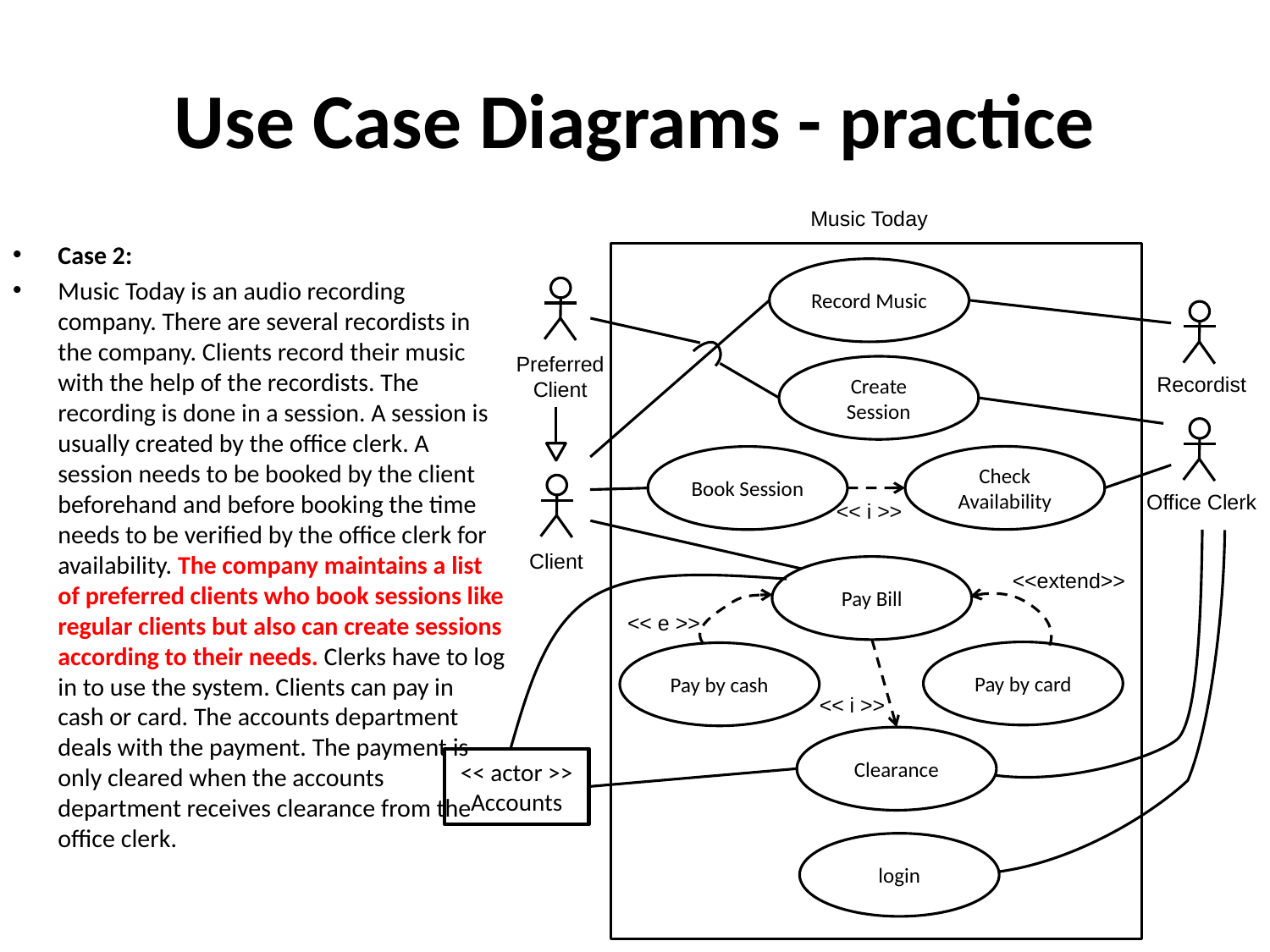

# Use Case Diagrams - practice
Music Today
Case 2:
Music Today is an audio recording company. There are several recordists in the company. Clients record their music with the help of the recordists. The recording is done in a session. A session is usually created by the office clerk. A session needs to be booked by the client beforehand and before booking the time needs to be verified by the office clerk for availability. The company maintains a list of preferred clients who book sessions like regular clients but also can create sessions according to their needs. Clerks have to log in to use the system. Clients can pay in cash or card. The accounts department deals with the payment. The payment is only cleared when the accounts department receives clearance from the office clerk.

Record Music

Preferred
Client

Recordist

Create Session

Office Clerk
Check Availability
Book Session

Client
<< i >>

Pay Bill
<<extend>>

<< e >>
Pay by card
Pay by cash
<< i >>
Clearance
<< actor >>
Accounts
login